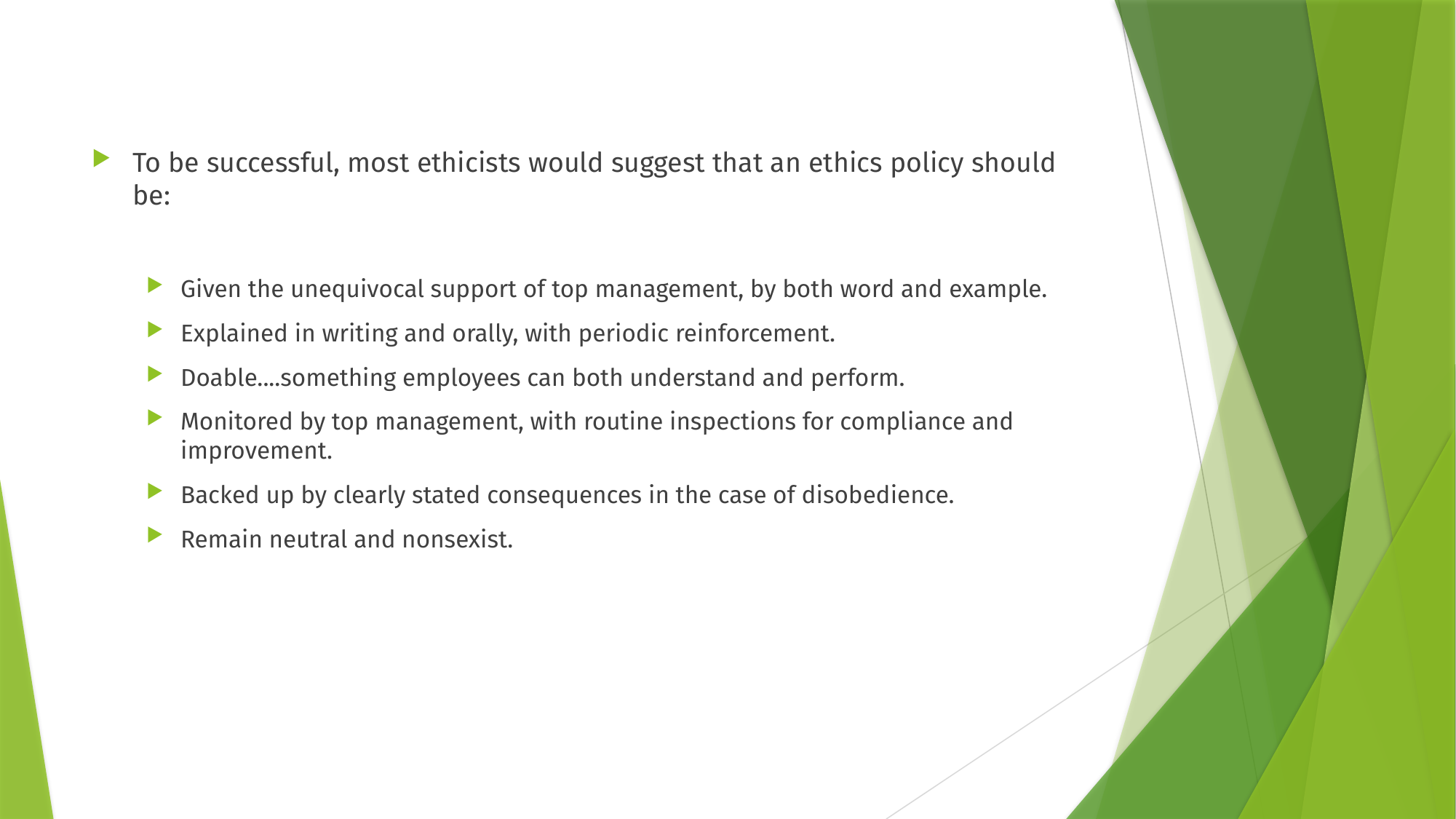

To be successful, most ethicists would suggest that an ethics policy should be:

Given the unequivocal support of top management, by both word and example.
Explained in writing and orally, with periodic reinforcement.
Doable....something employees can both understand and perform.
Monitored by top management, with routine inspections for compliance and improvement.
Backed up by clearly stated consequences in the case of disobedience.
Remain neutral and nonsexist.